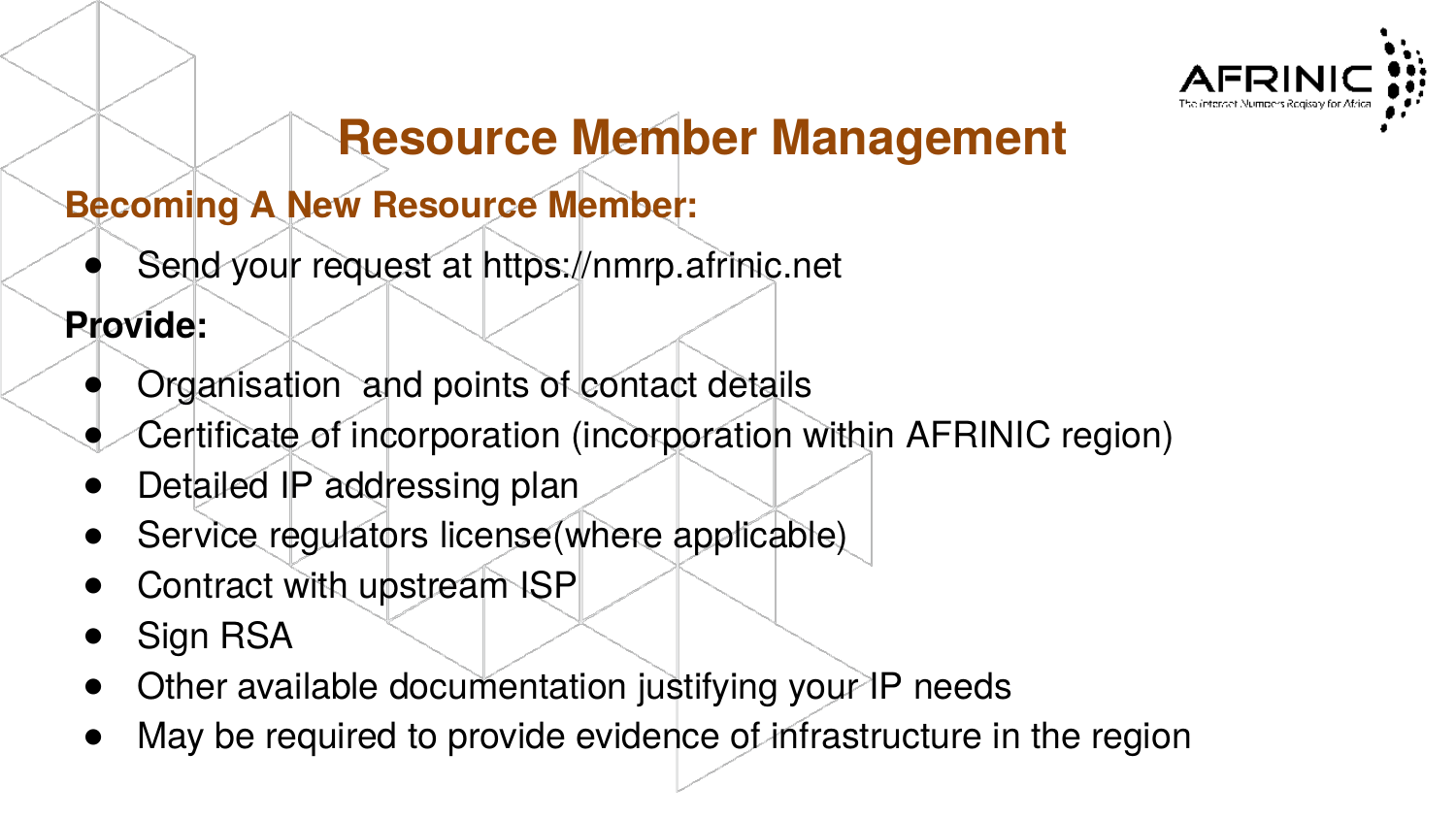

# Resource Member Management

Becoming A New Resource Member:
Send your request at https://nmrp.afrinic.net
Provide:
Organisation  and points of contact details
Certificate of incorporation (incorporation within AFRINIC region)
Detailed IP addressing plan
Service regulators license(where applicable)
Contract with upstream ISP
Sign RSA
Other available documentation justifying your IP needs
May be required to provide evidence of infrastructure in the region